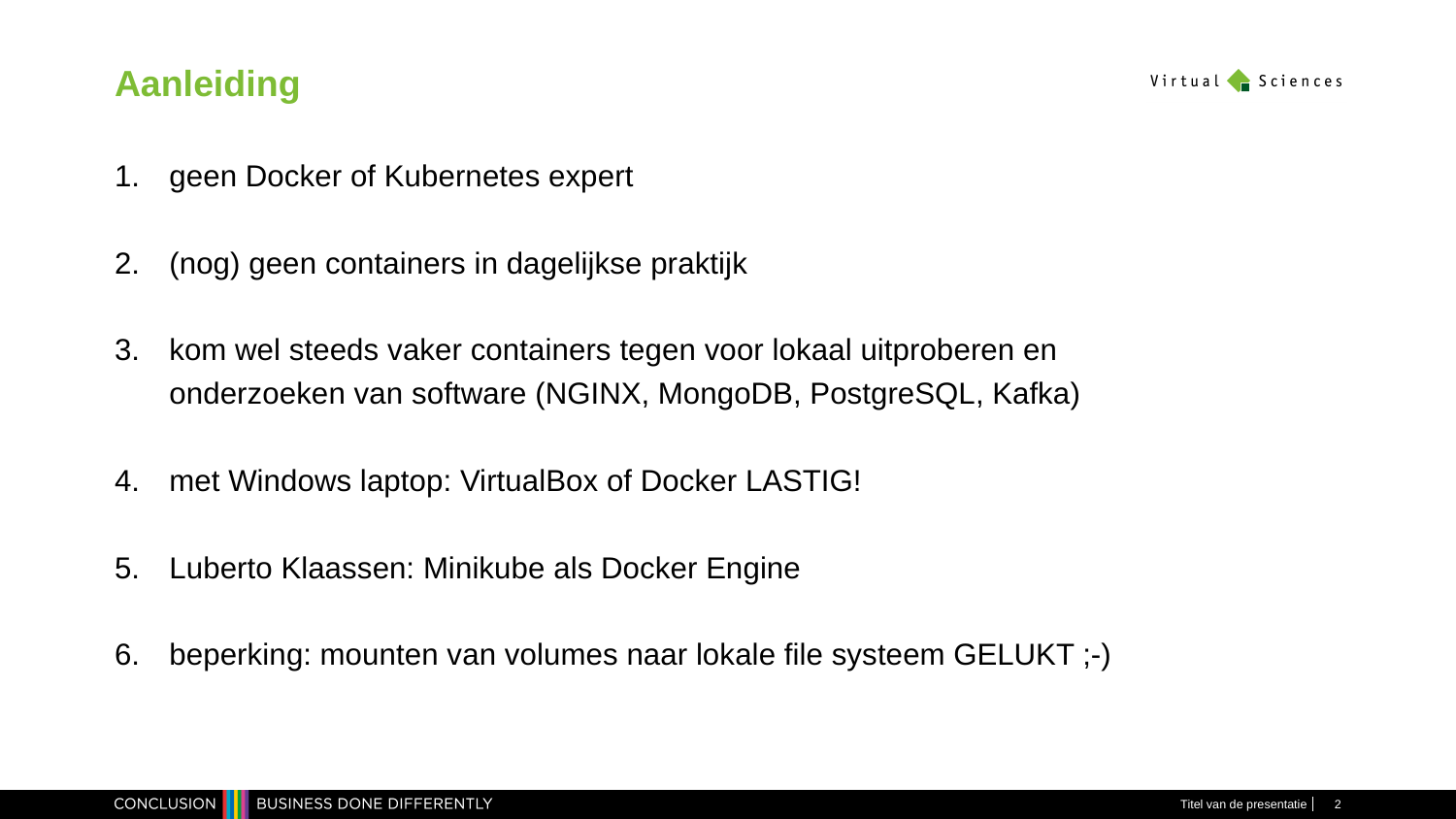

# Aanleiding
geen Docker of Kubernetes expert

(nog) geen containers in dagelijkse praktijk

kom wel steeds vaker containers tegen voor lokaal uitproberen en onderzoeken van software (NGINX, MongoDB, PostgreSQL, Kafka)

met Windows laptop: VirtualBox of Docker LASTIG!

Luberto Klaassen: Minikube als Docker Engine

beperking: mounten van volumes naar lokale file systeem GELUKT ;-)

Titel van de presentatie
2